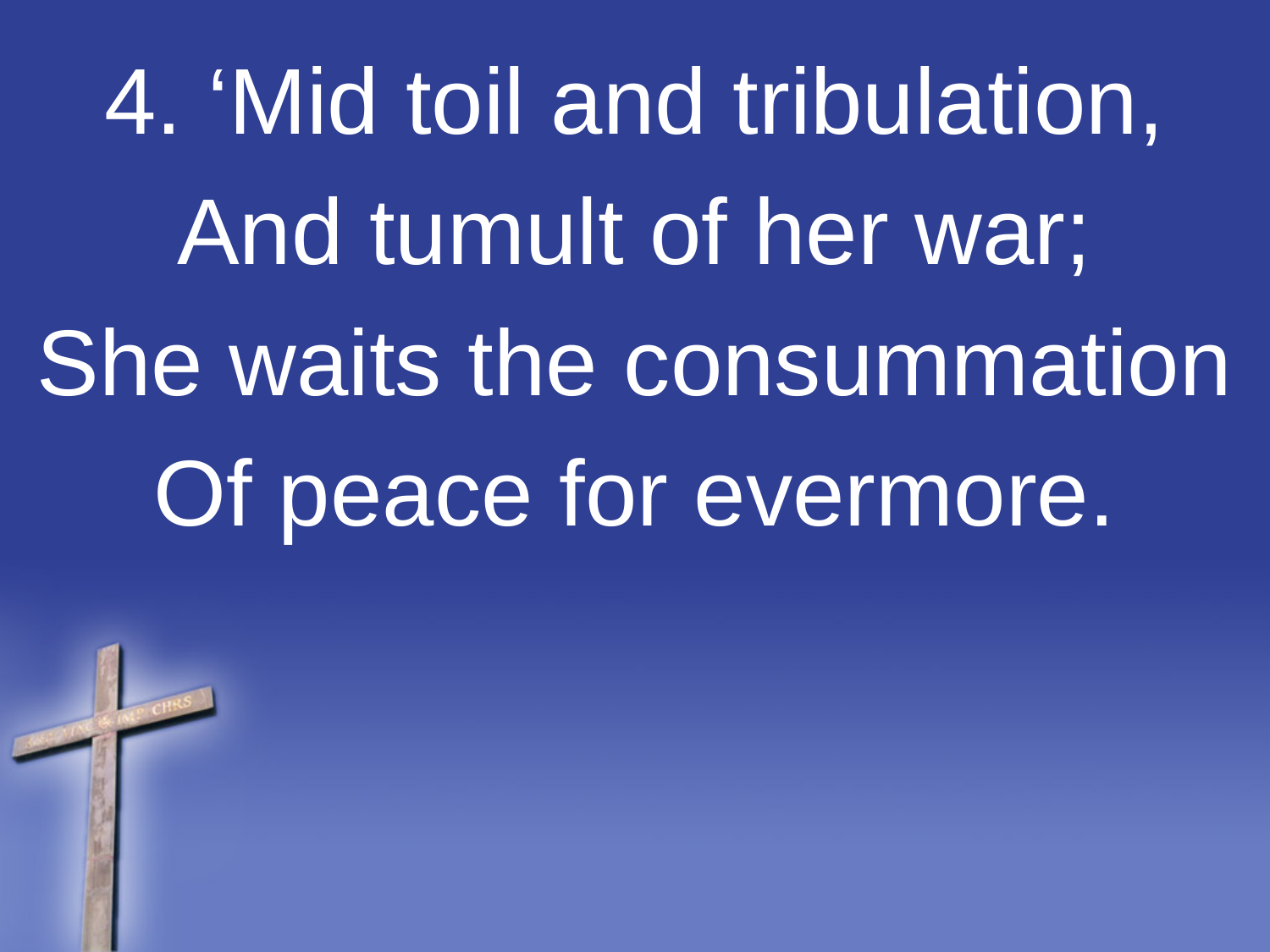

4. ‘Mid toil and tribulation,
And tumult of her war;
She waits the consummation
Of peace for evermore.